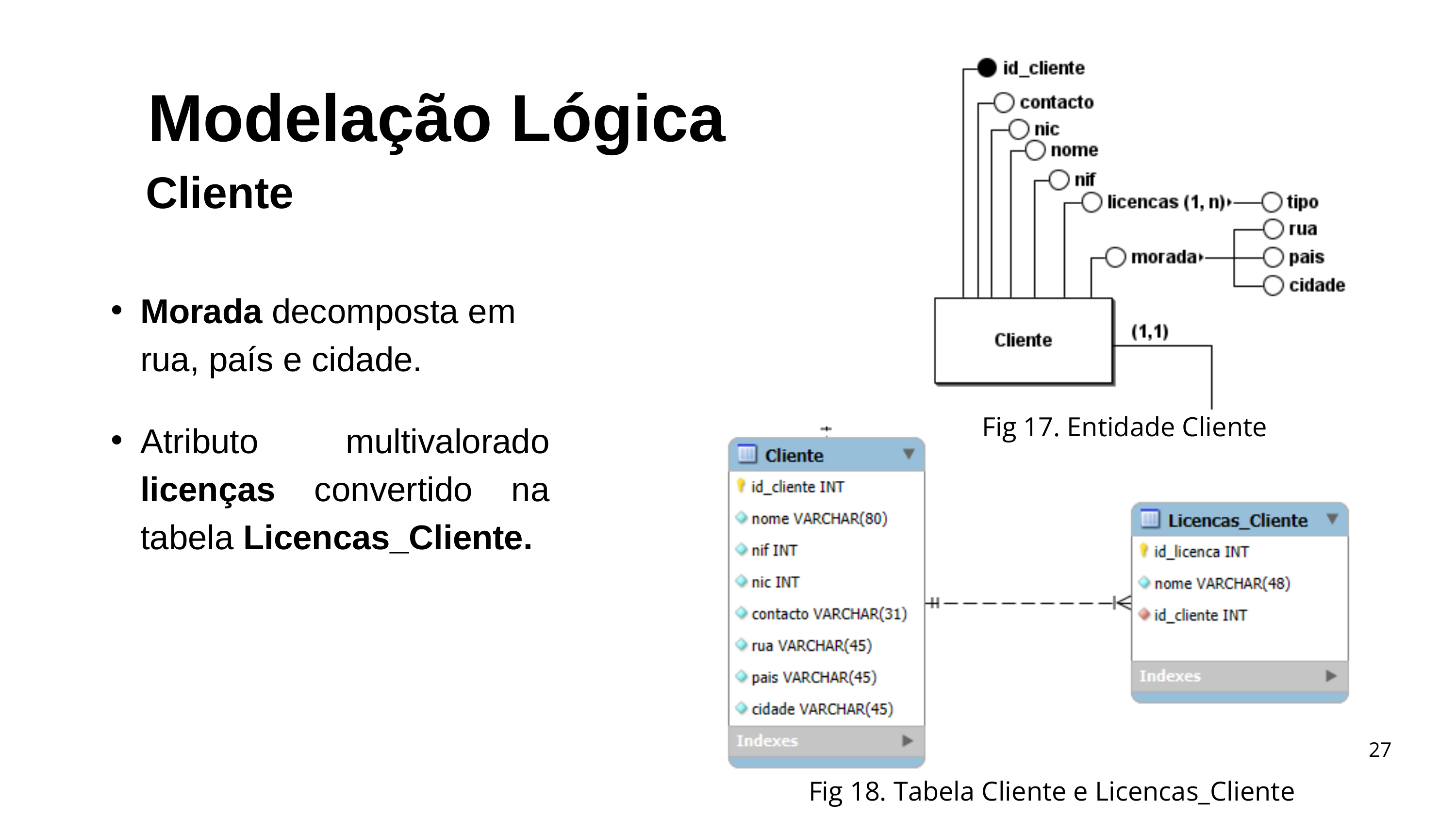

Modelação Lógica
Cliente
Morada decomposta em rua, país e cidade.

Atributo multivalorado licenças convertido na tabela Licencas_Cliente.

Fig 17. Entidade Cliente

27
Fig 18. Tabela Cliente e Licencas_Cliente